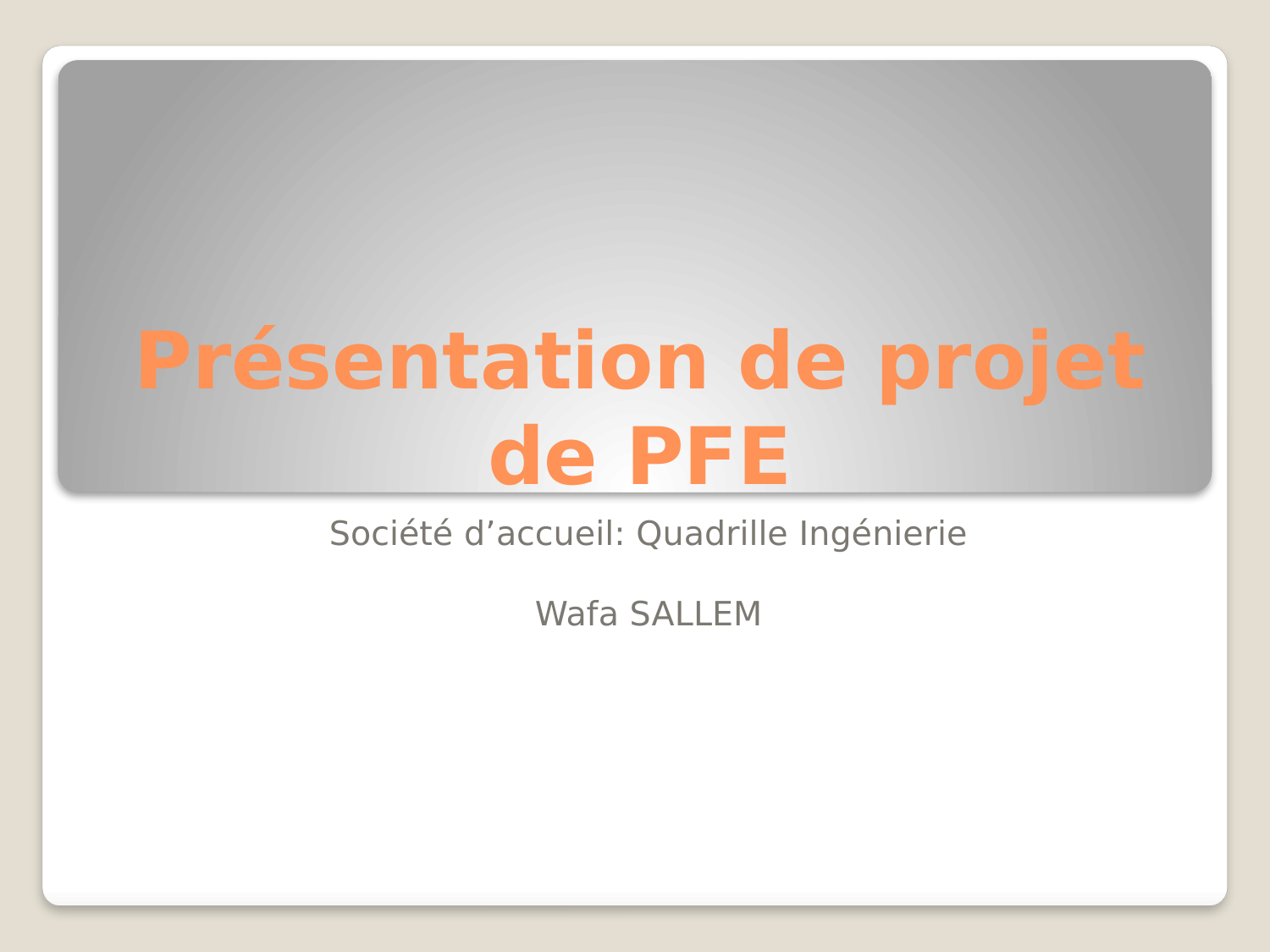

# Présentation de projet de PFE
Société d’accueil: Quadrille Ingénierie

Wafa SALLEM